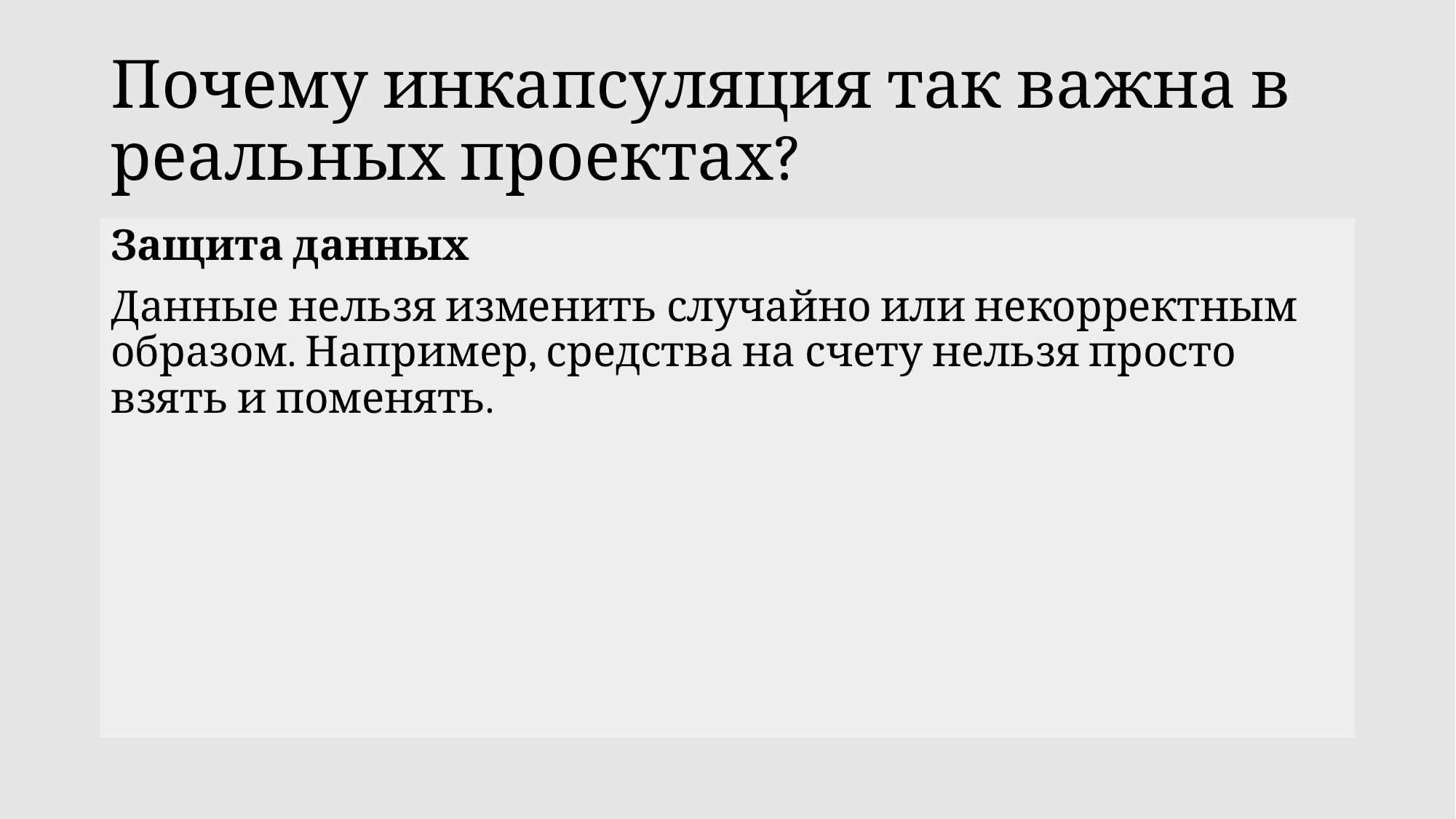

# Почему инкапсуляция так важна в реальных проектах?
Защита данных
Данные нельзя изменить случайно или некорректным образом. Например, средства на счету нельзя просто взять и поменять.